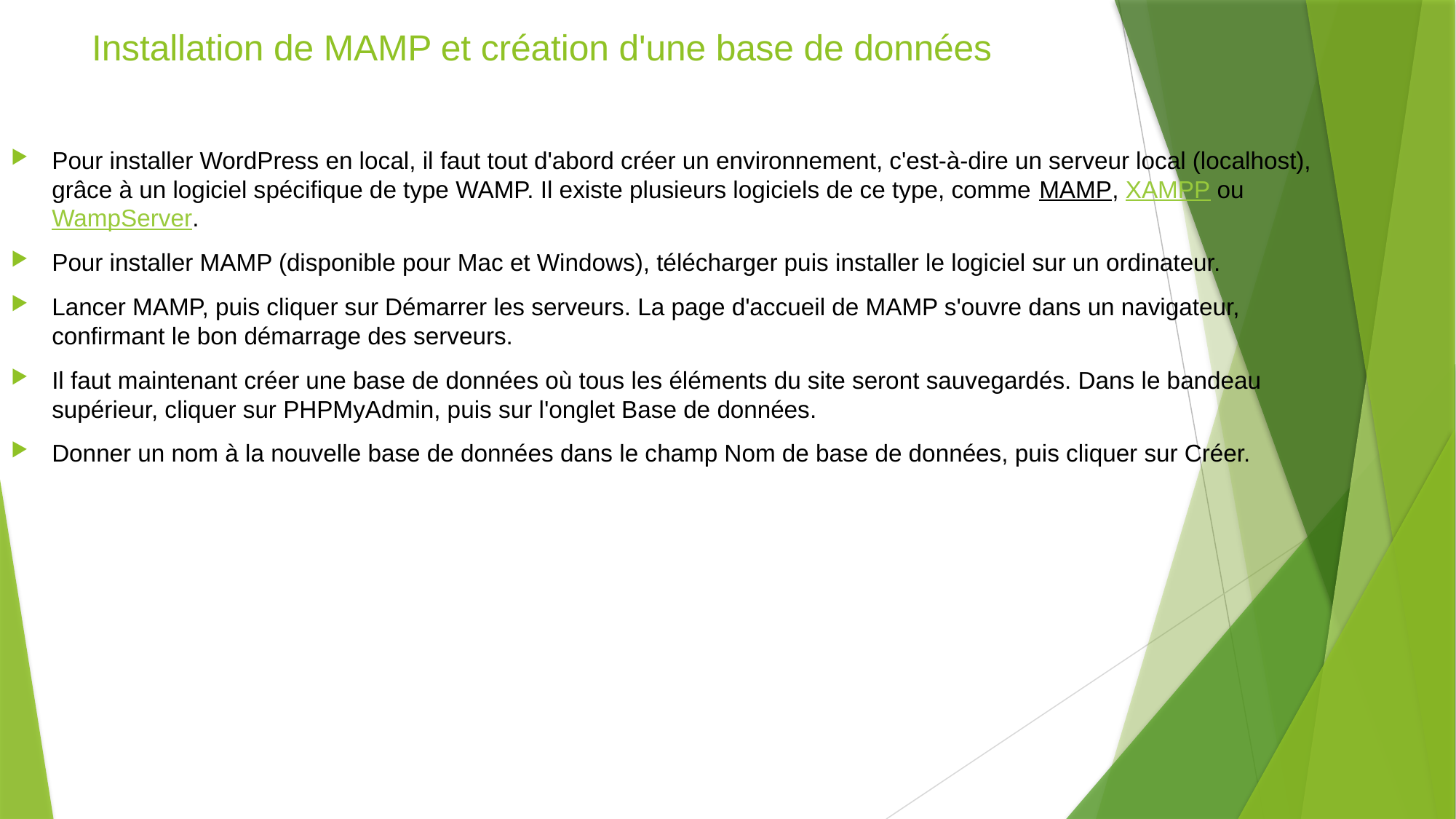

# Installation de MAMP et création d'une base de données
Pour installer WordPress en local, il faut tout d'abord créer un environnement, c'est-à-dire un serveur local (localhost), grâce à un logiciel spécifique de type WAMP. Il existe plusieurs logiciels de ce type, comme MAMP, XAMPP ou WampServer.
Pour installer MAMP (disponible pour Mac et Windows), télécharger puis installer le logiciel sur un ordinateur.
Lancer MAMP, puis cliquer sur Démarrer les serveurs. La page d'accueil de MAMP s'ouvre dans un navigateur, confirmant le bon démarrage des serveurs.
Il faut maintenant créer une base de données où tous les éléments du site seront sauvegardés. Dans le bandeau supérieur, cliquer sur PHPMyAdmin, puis sur l'onglet Base de données.
Donner un nom à la nouvelle base de données dans le champ Nom de base de données, puis cliquer sur Créer.